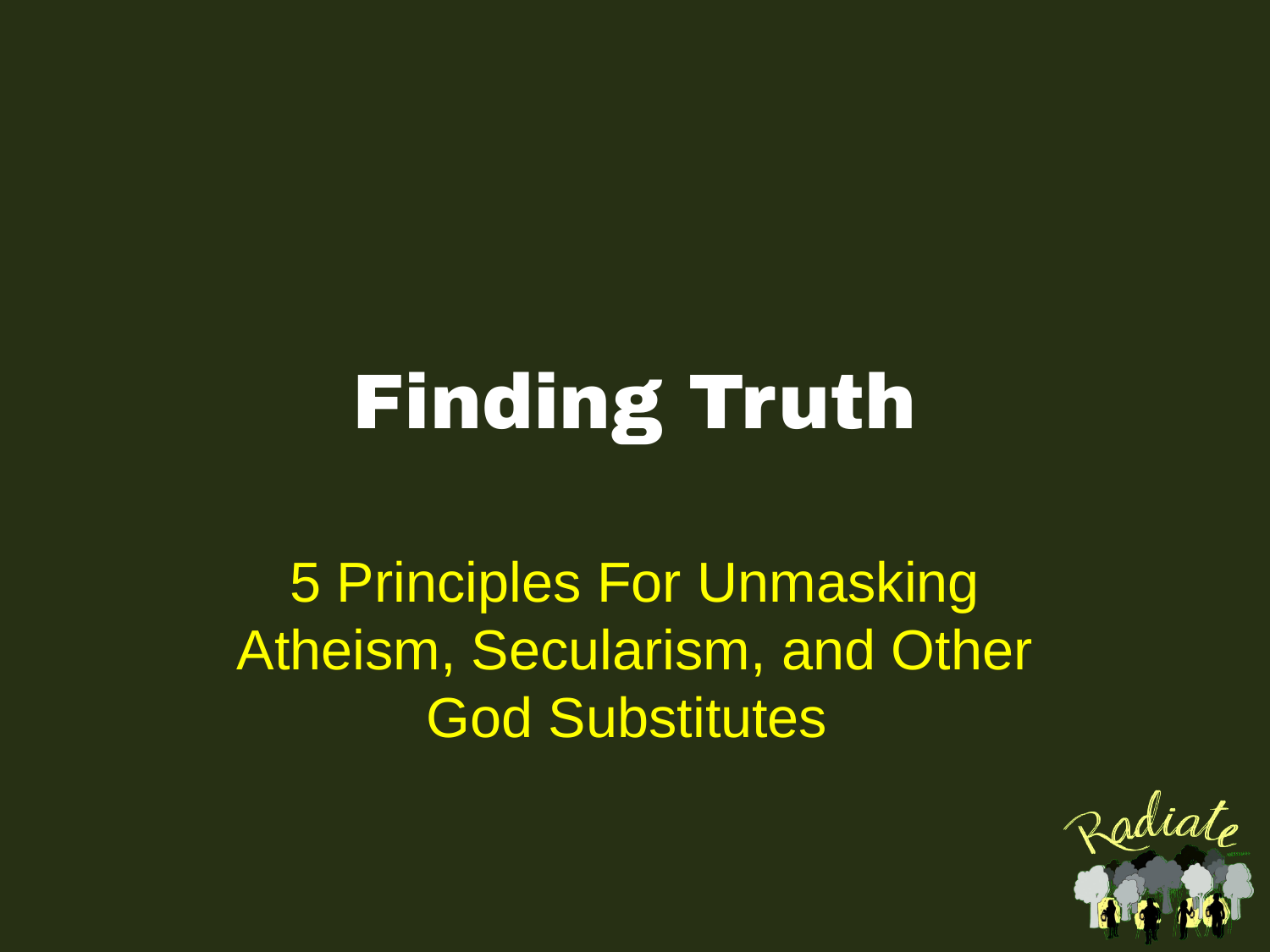

# Finding Truth
5 Principles For Unmasking Atheism, Secularism, and Other God Substitutes